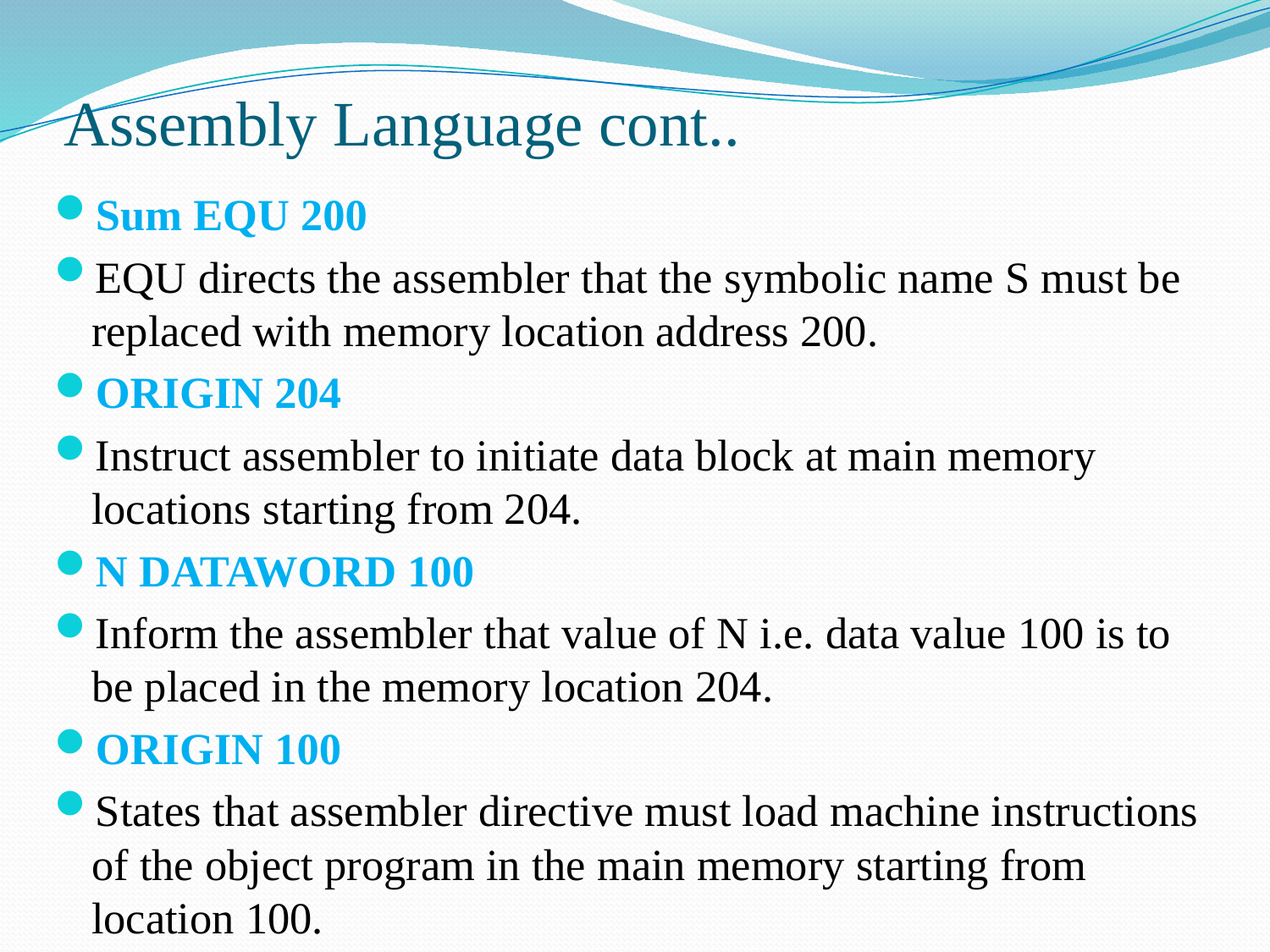

# Assembly Language cont..
Sum EQU 200
EQU directs the assembler that the symbolic name S must be replaced with memory location address 200.
ORIGIN 204
Instruct assembler to initiate data block at main memory locations starting from 204.
N DATAWORD 100
Inform the assembler that value of N i.e. data value 100 is to be placed in the memory location 204.
ORIGIN 100
States that assembler directive must load machine instructions of the object program in the main memory starting from location 100.